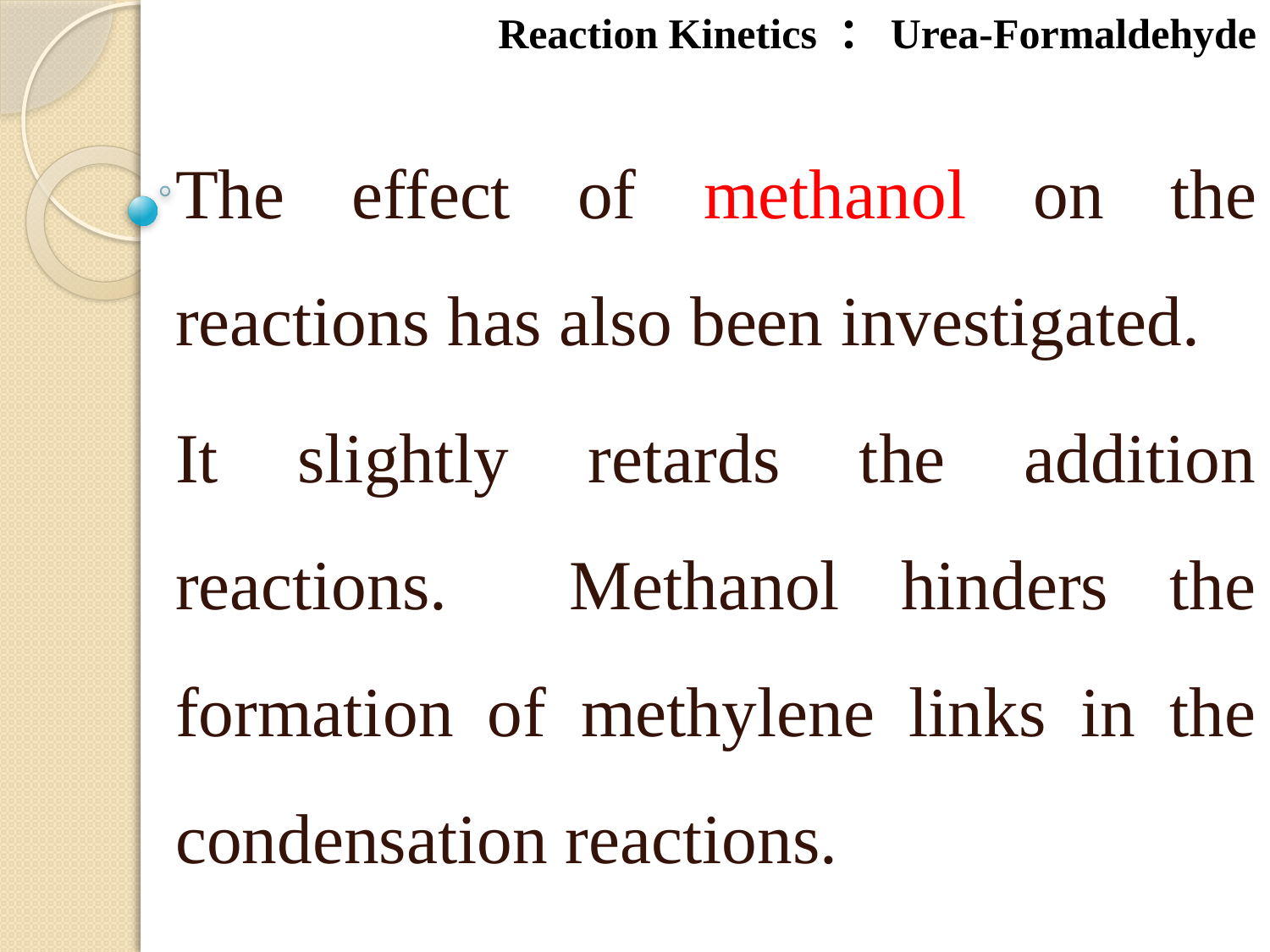

Reaction Kinetics ：Urea-Formaldehyde
The effect of methanol on the reactions has also been investigated.
It slightly retards the addition reactions.  Methanol hinders the formation of methylene links in the condensation reactions.